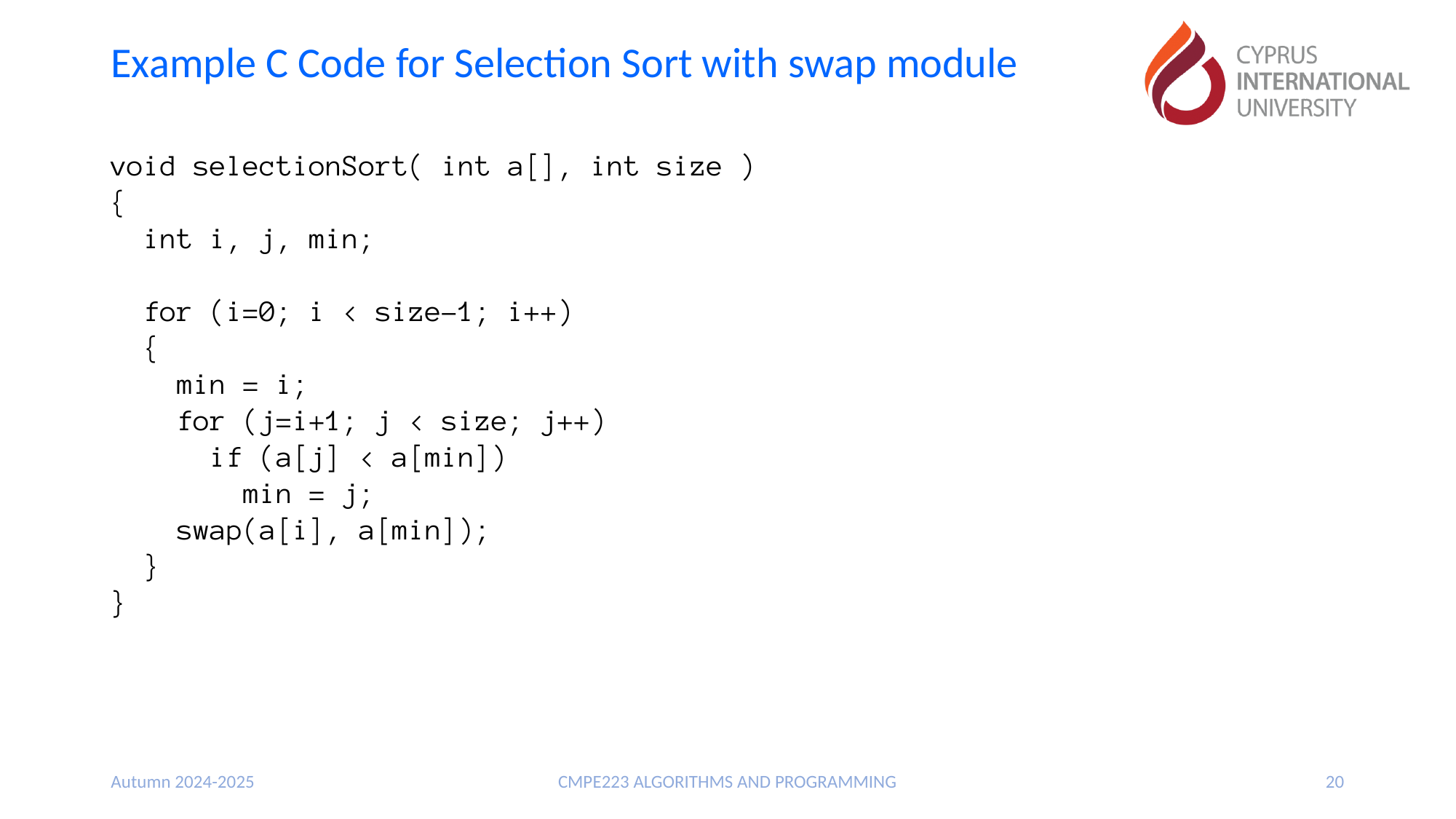

# Example C Code for Selection Sort with swap module
void selectionSort( int a[], int size )
{
  int i, j, min;

  for (i=0; i < size-1; i++)
  {
    min = i;
    for (j=i+1; j < size; j++)
      if (a[j] < a[min])
        min = j;
    swap(a[i], a[min]);
  }
}
Autumn 2024-2025
CMPE223 ALGORITHMS AND PROGRAMMING
20